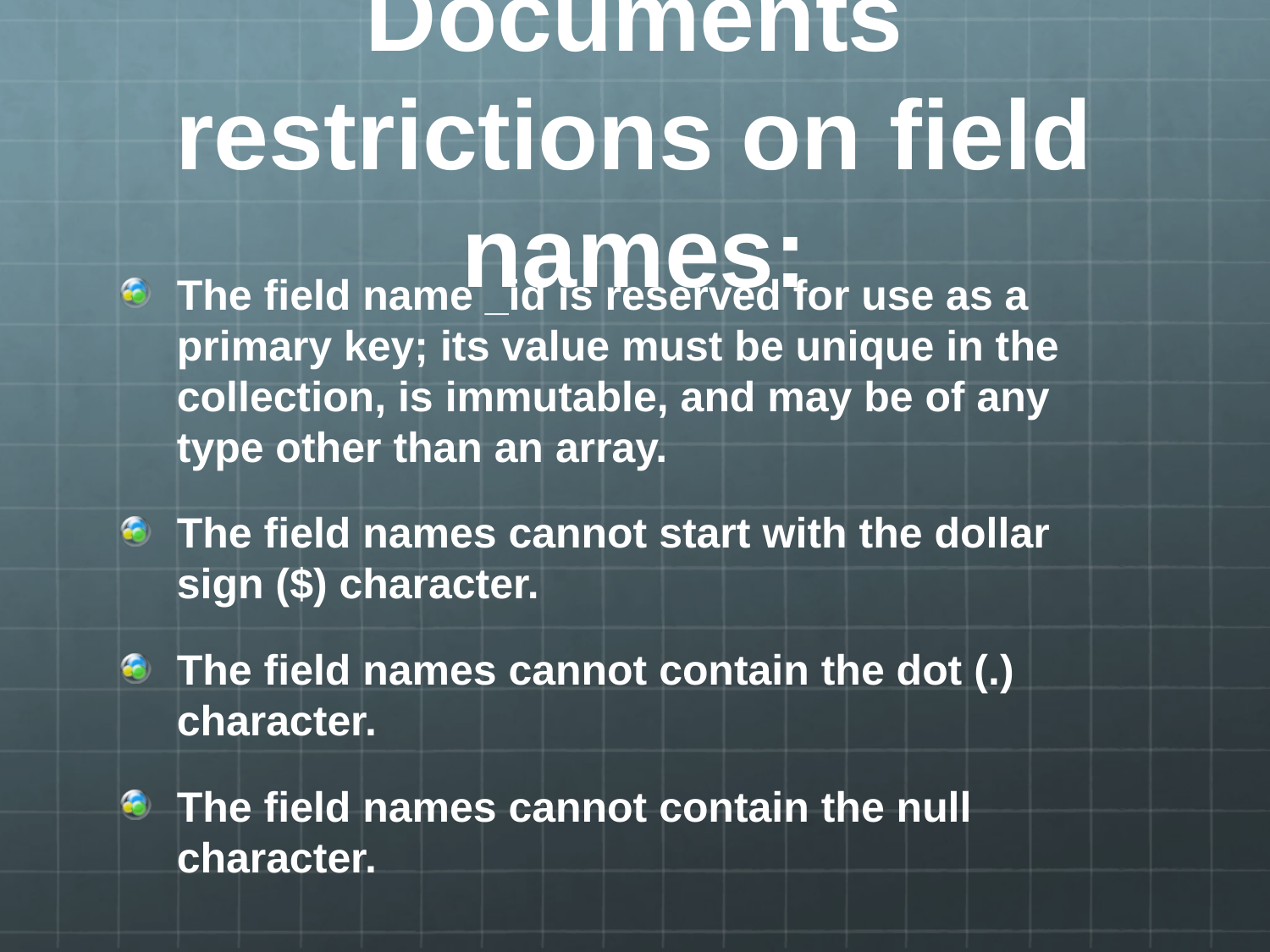

# Documents restrictions on field names:
The field name _id is reserved for use as a primary key; its value must be unique in the collection, is immutable, and may be of any type other than an array.
The field names cannot start with the dollar sign ($) character.
The field names cannot contain the dot (.) character.
The field names cannot contain the null character.